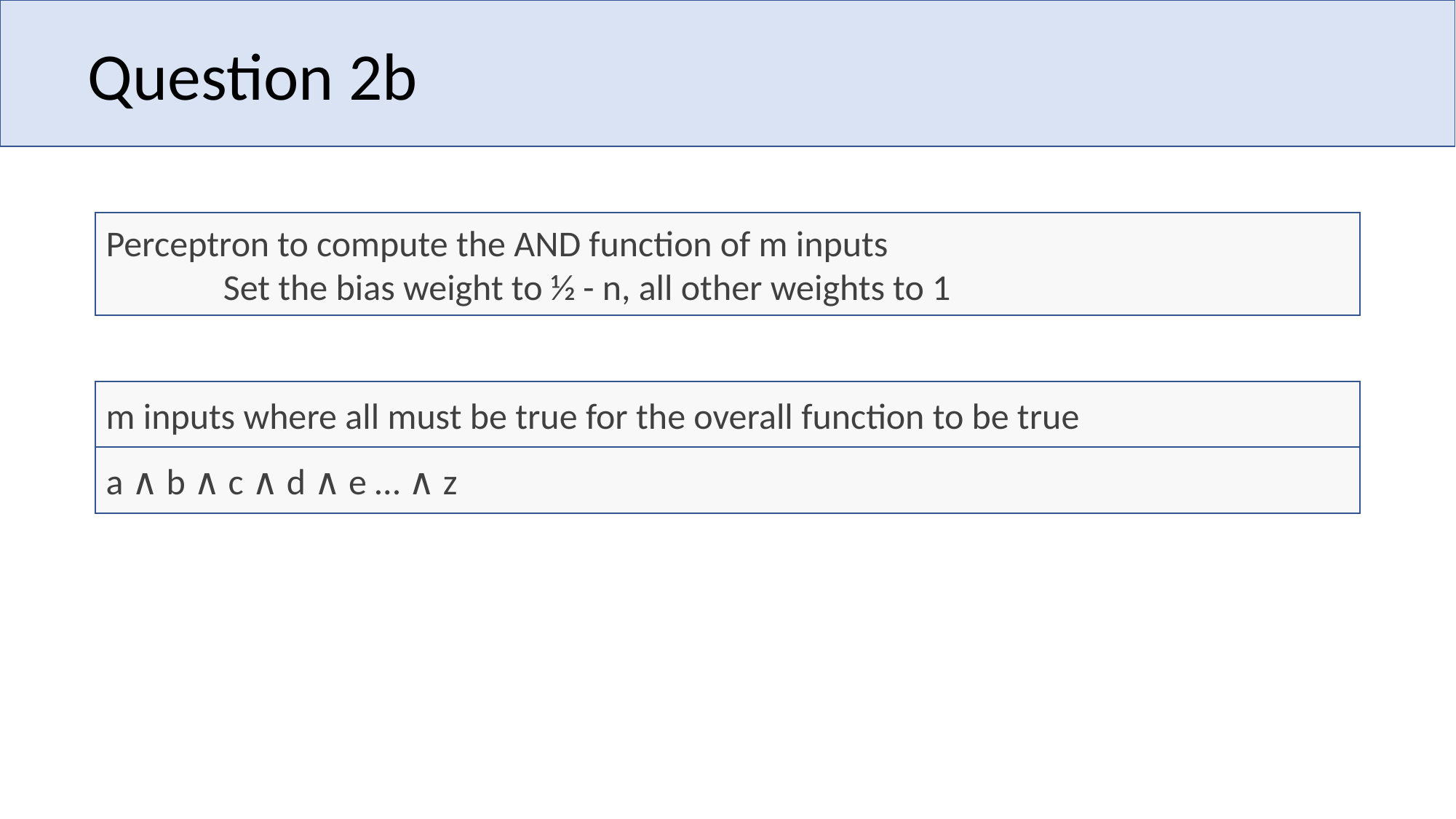

# Question 2b

Perceptron to compute the AND function of m inputs
	 Set the bias weight to 1⁄2 - n, all other weights to 1
m inputs where all must be true for the overall function to be true
a ∧ b ∧ c ∧ d ∧ e … ∧ z